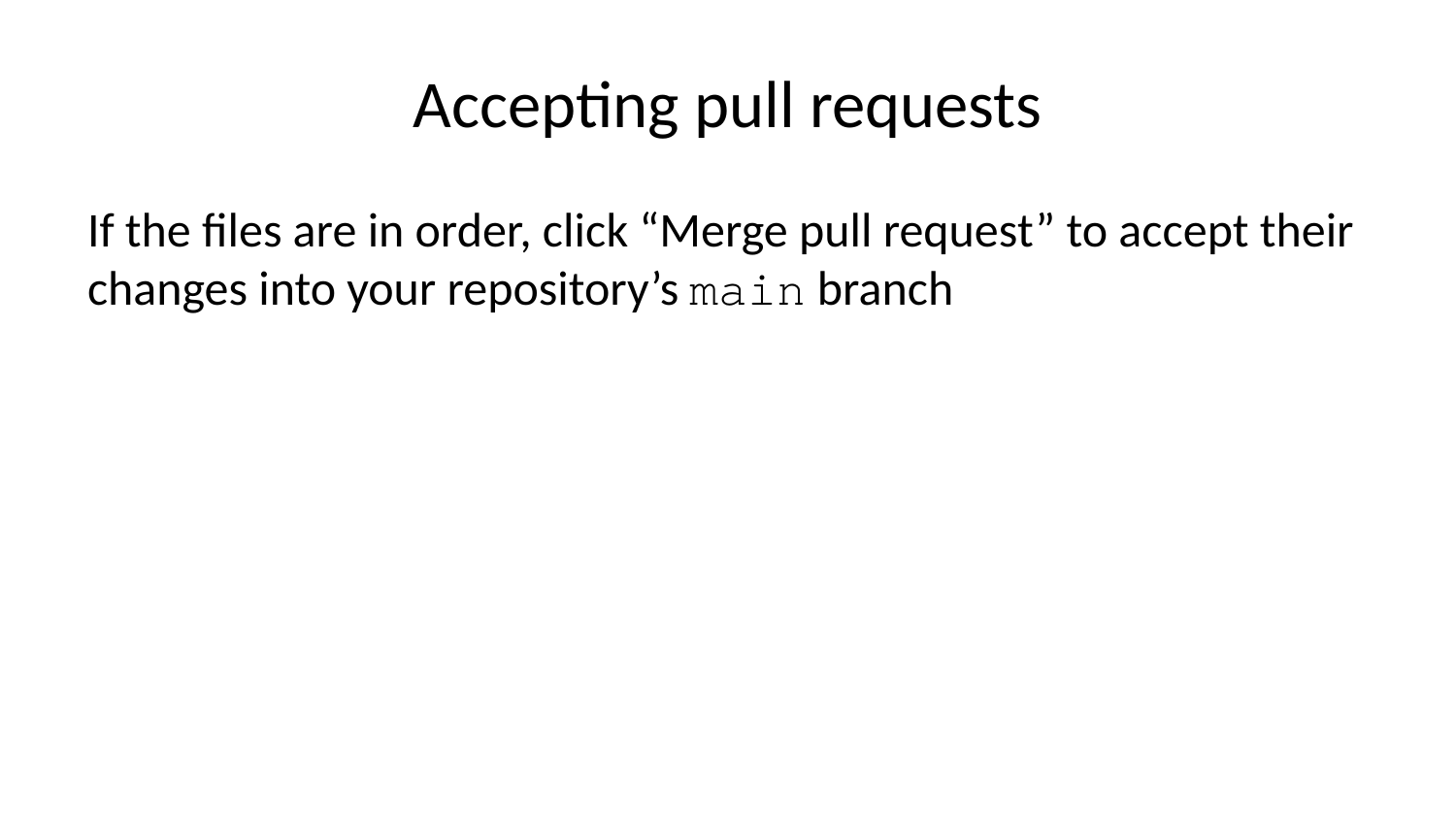

# Accepting pull requests
If the files are in order, click “Merge pull request” to accept their changes into your repository’s main branch